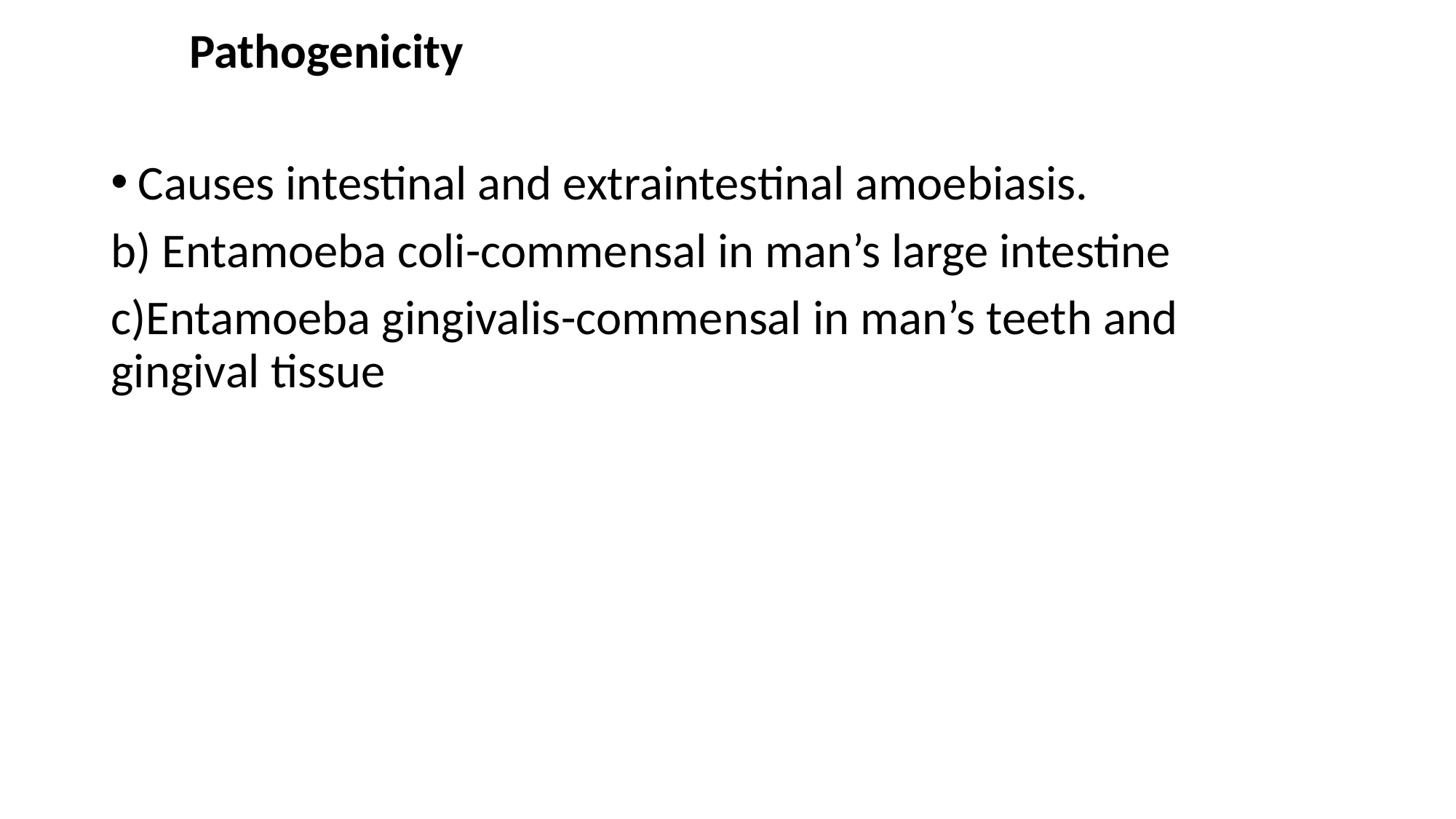

# Pathogenicity
Causes intestinal and extraintestinal amoebiasis.
b) Entamoeba coli-commensal in man’s large intestine
c)Entamoeba gingivalis-commensal in man’s teeth and gingival tissue